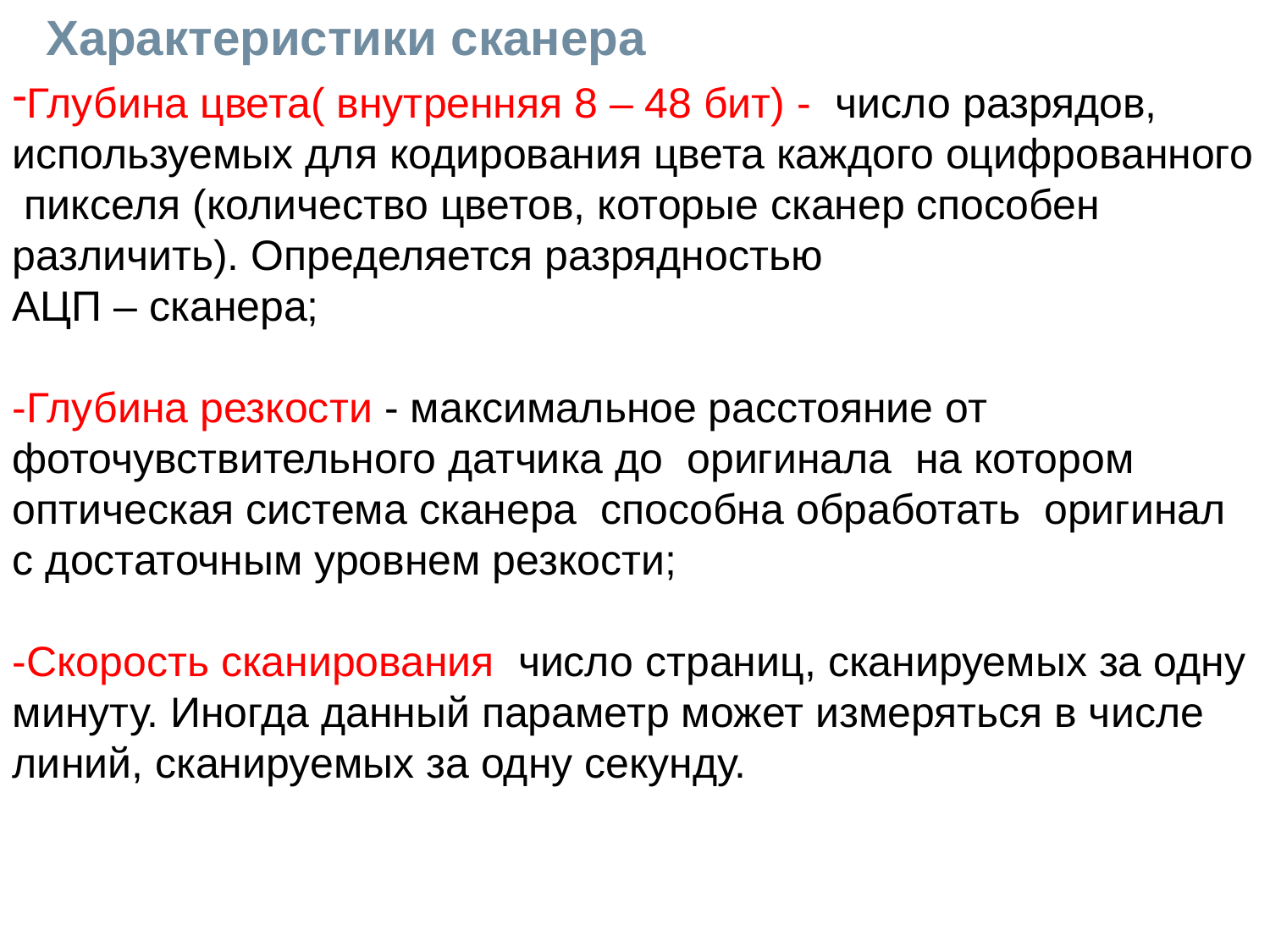

Характеристики сканера
Глубина цвета( внутренняя 8 – 48 бит) -  число разрядов, используемых для кодирования цвета каждого оцифрованного  пикселя (количество цветов, которые сканер способен различить). Определяется разрядностью
АЦП – сканера;

-Глубина резкости - максимальное расстояние от
фоточувствительного датчика до  оригинала  на котором оптическая система сканера  способна обработать  оригинал с достаточным уровнем резкости;

-Скорость сканирования  число страниц, сканируемых за одну минуту. Иногда данный параметр может измеряться в числе линий, сканируемых за одну секунду.